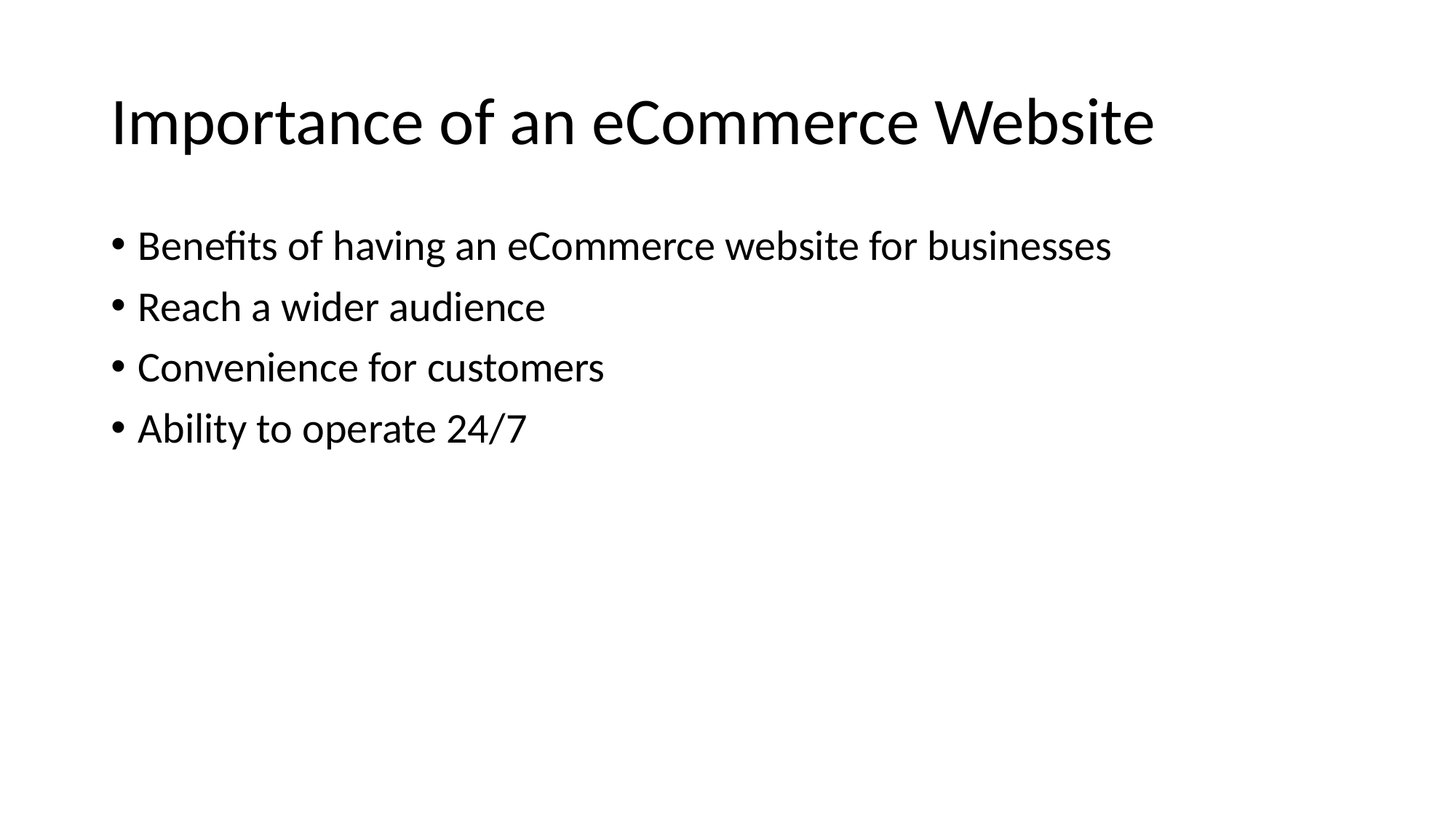

# Importance of an eCommerce Website
Benefits of having an eCommerce website for businesses
Reach a wider audience
Convenience for customers
Ability to operate 24/7